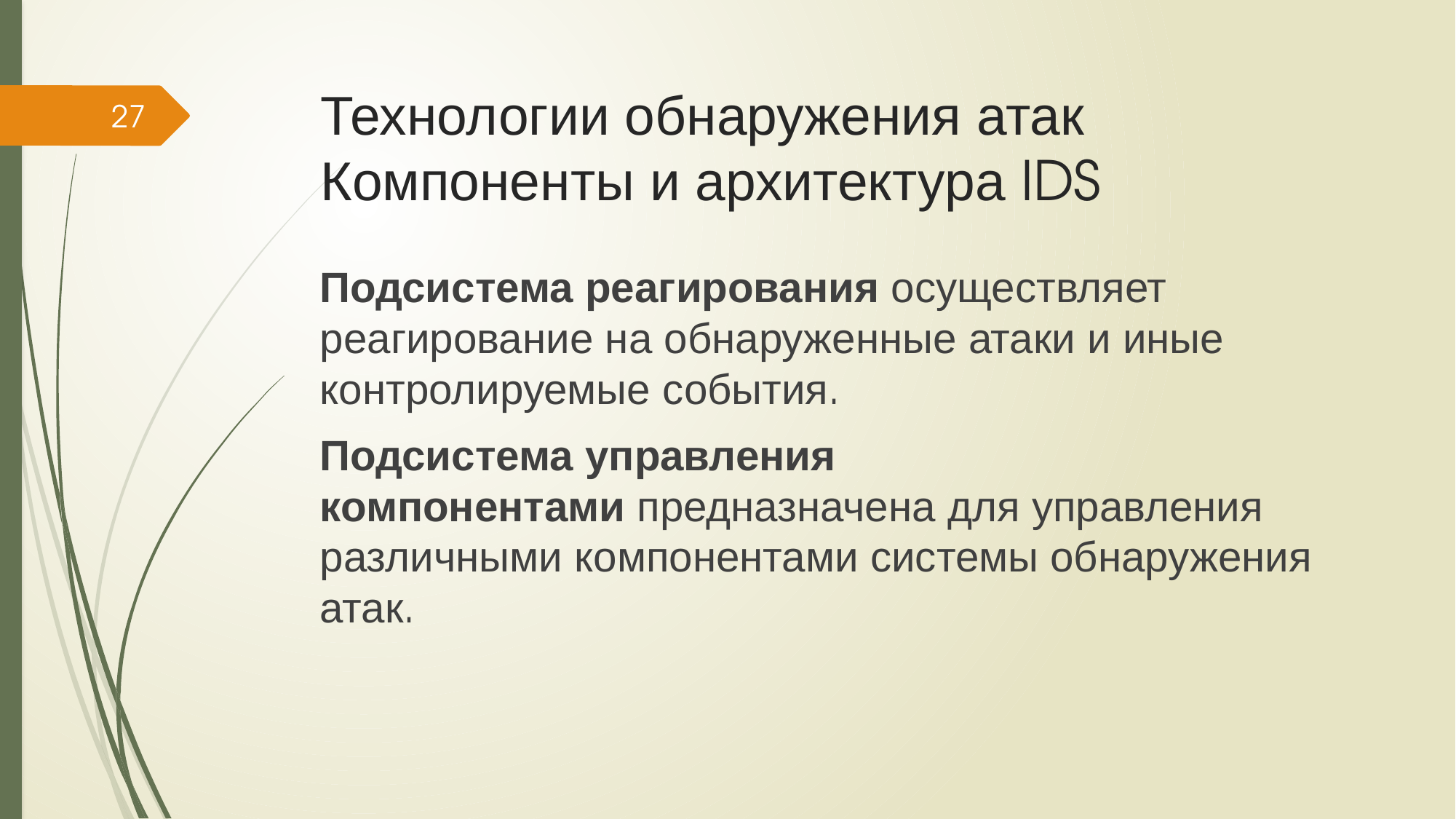

# Технологии обнаружения атак Компоненты и архитектура IDS
27
Подсистема реагирования осуществляет реагирование на обнаруженные атаки и иные контролируемые события.
Подсистема управления компонентами предназначена для управления различными компонентами системы обнаружения атак.